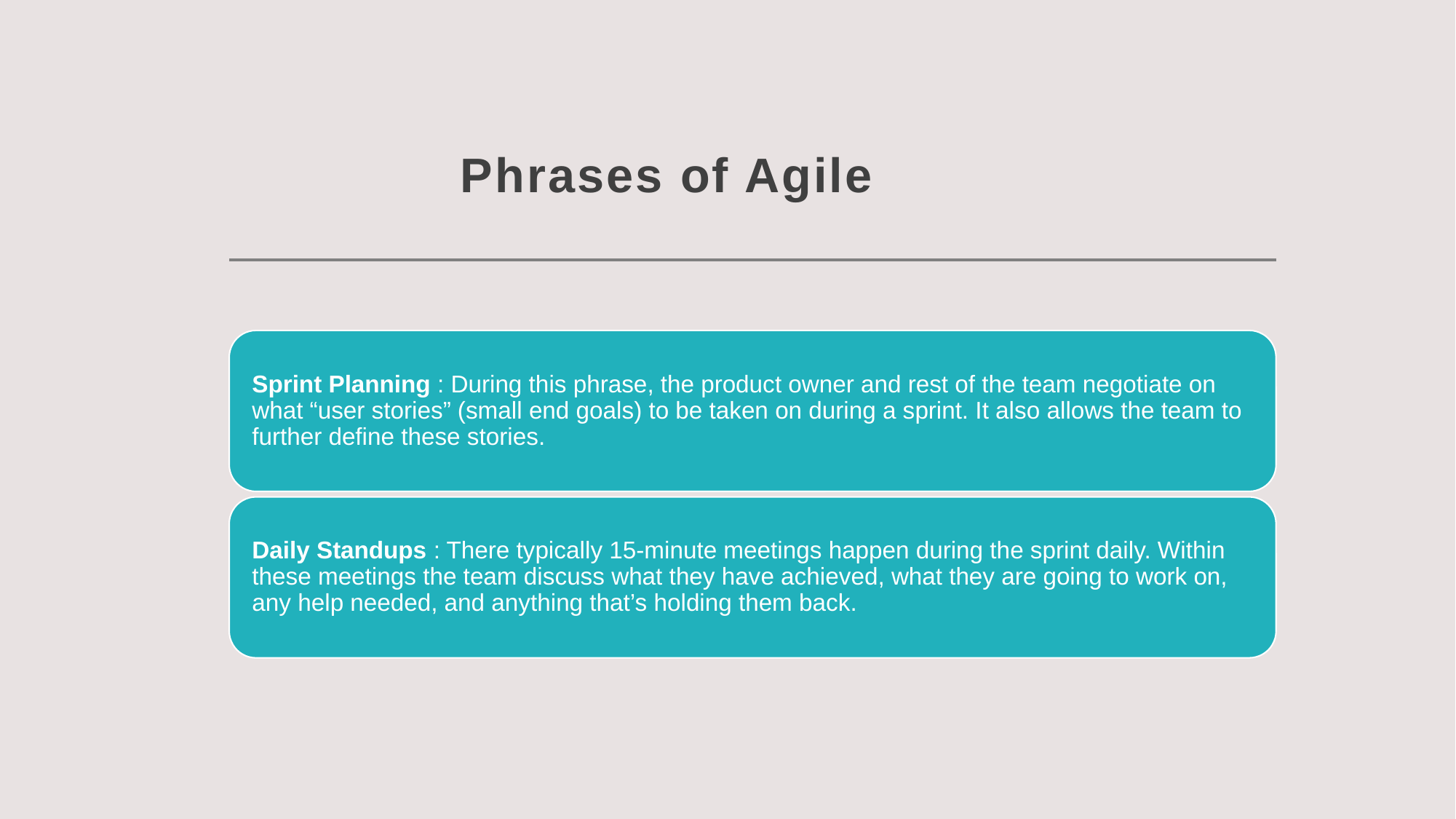

# Phrases of Agile
Sprint Planning : During this phrase, the product owner and rest of the team negotiate on what “user stories” (small end goals) to be taken on during a sprint. It also allows the team to further define these stories.
Daily Standups : There typically 15-minute meetings happen during the sprint daily. Within these meetings the team discuss what they have achieved, what they are going to work on, any help needed, and anything that’s holding them back.